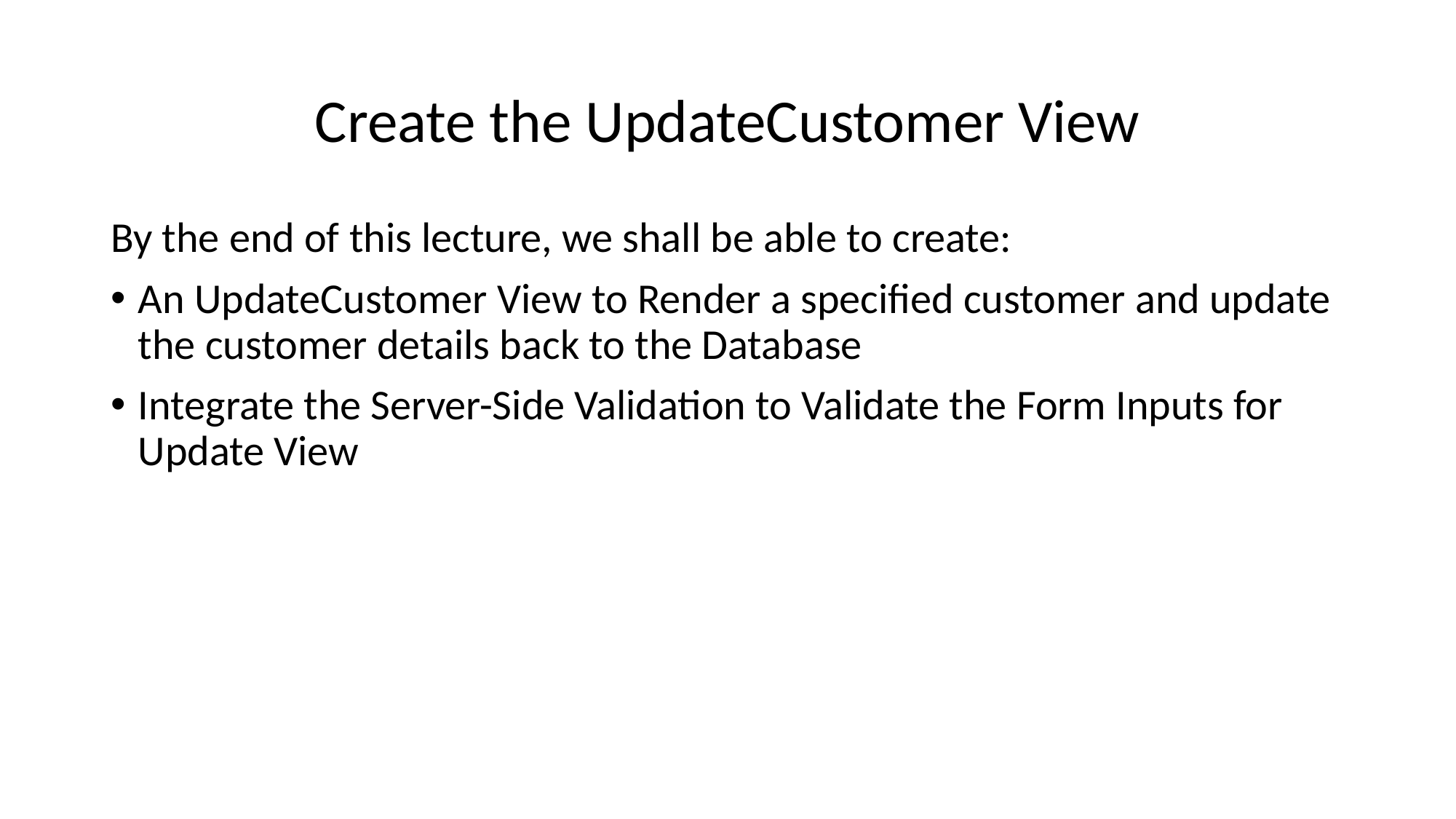

# Create the UpdateCustomer View
By the end of this lecture, we shall be able to create:
An UpdateCustomer View to Render a specified customer and update the customer details back to the Database
Integrate the Server-Side Validation to Validate the Form Inputs for Update View